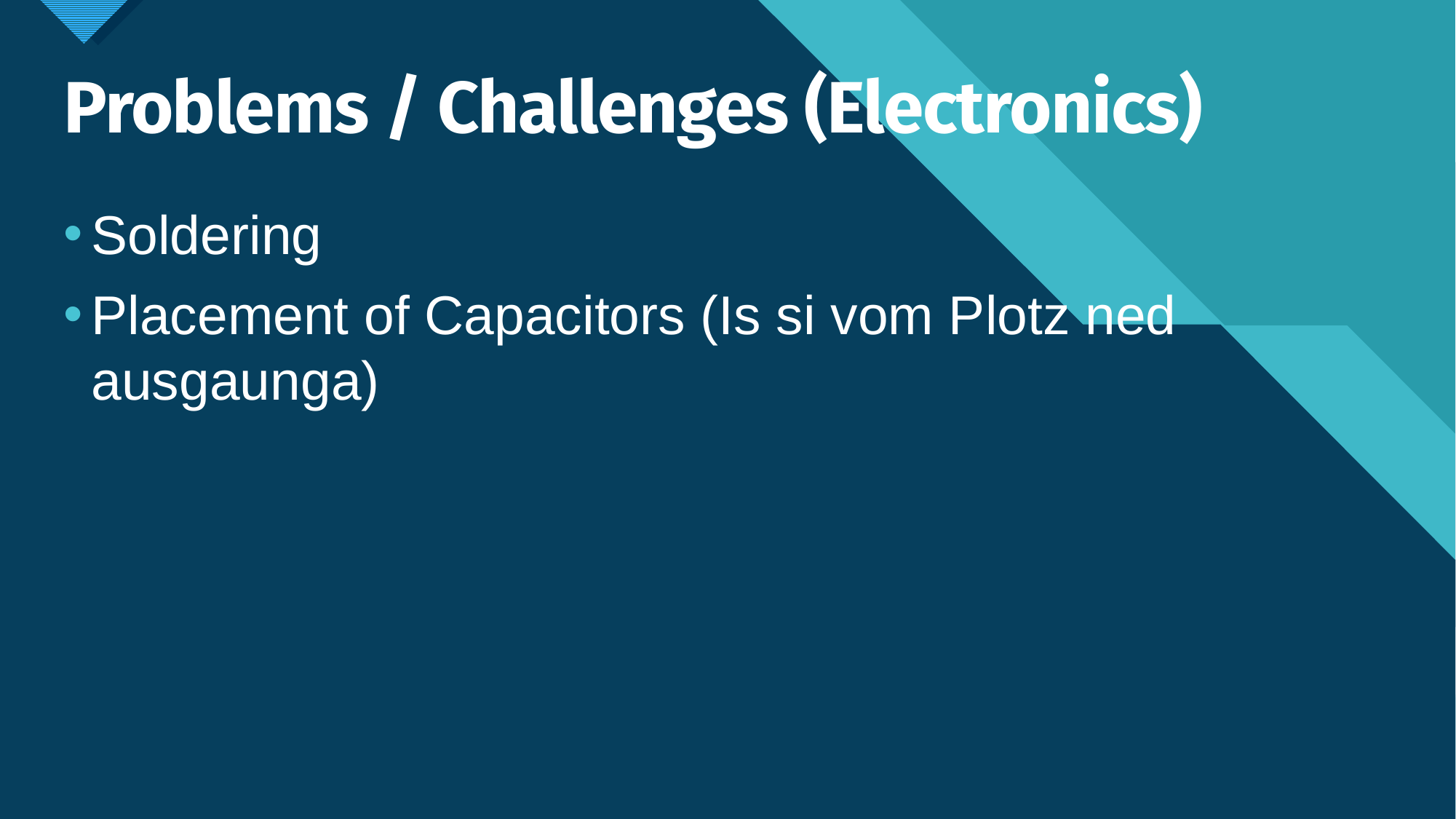

# Problems / Challenges (Electronics)
Soldering
Placement of Capacitors (Is si vom Plotz ned ausgaunga)